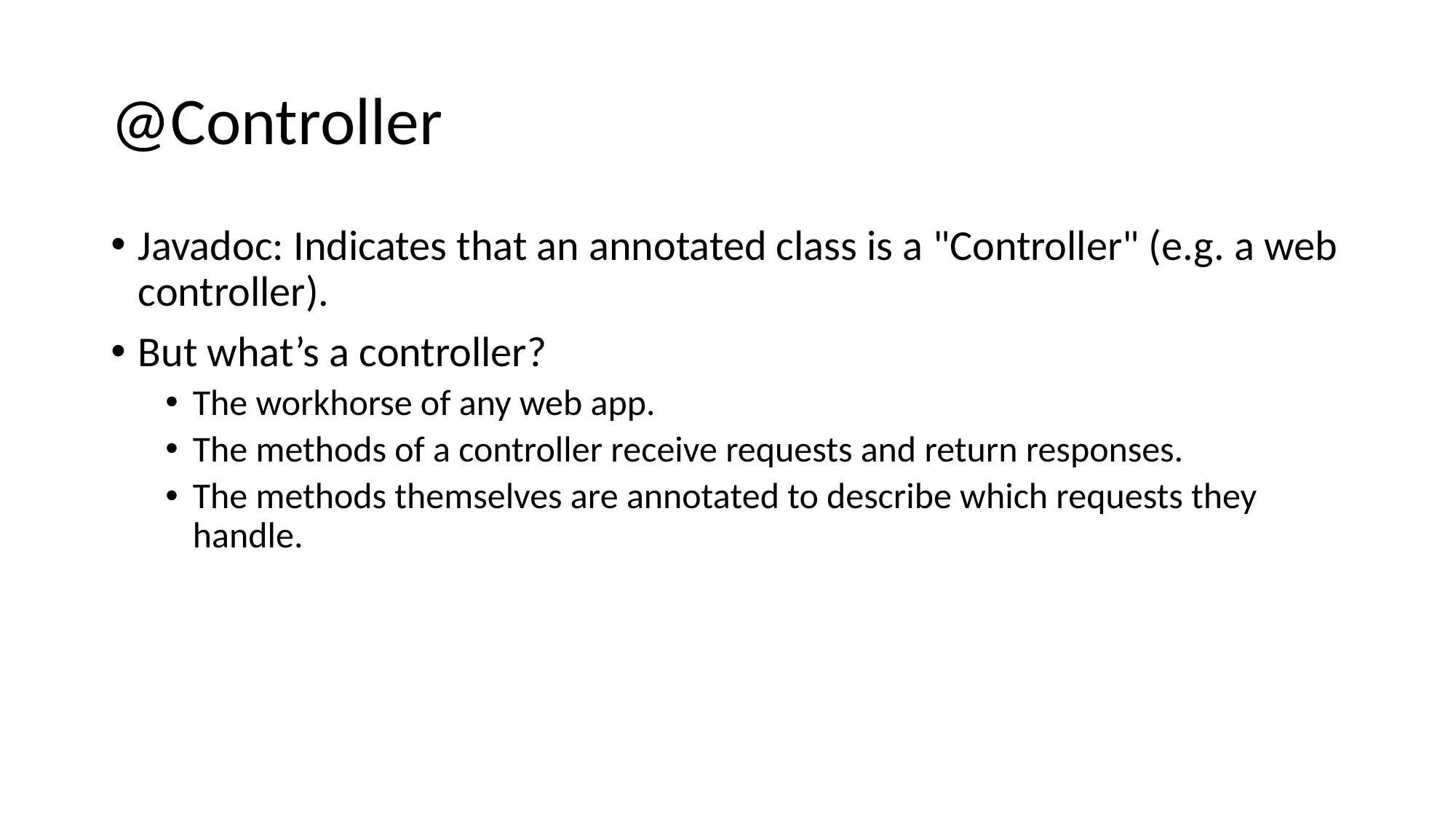

# @Controller
Javadoc: Indicates that an annotated class is a "Controller" (e.g. a web controller).
But what’s a controller?
The workhorse of any web app.
The methods of a controller receive requests and return responses.
The methods themselves are annotated to describe which requests they handle.